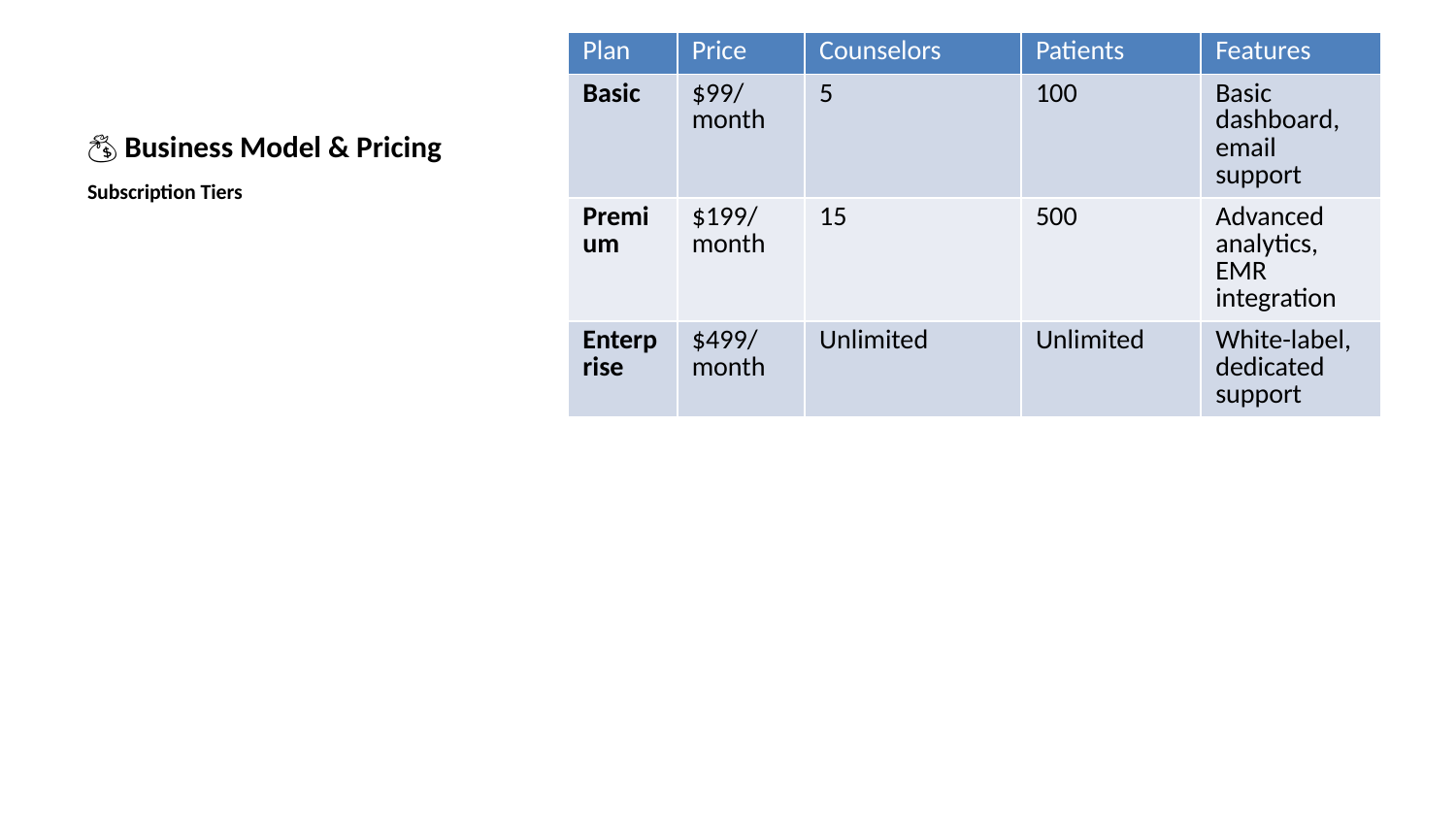

| Plan | Price | Counselors | Patients | Features |
| --- | --- | --- | --- | --- |
| Basic | $99/month | 5 | 100 | Basic dashboard, email support |
| Premium | $199/month | 15 | 500 | Advanced analytics, EMR integration |
| Enterprise | $499/month | Unlimited | Unlimited | White-label, dedicated support |
# 💰 Business Model & Pricing
Subscription Tiers